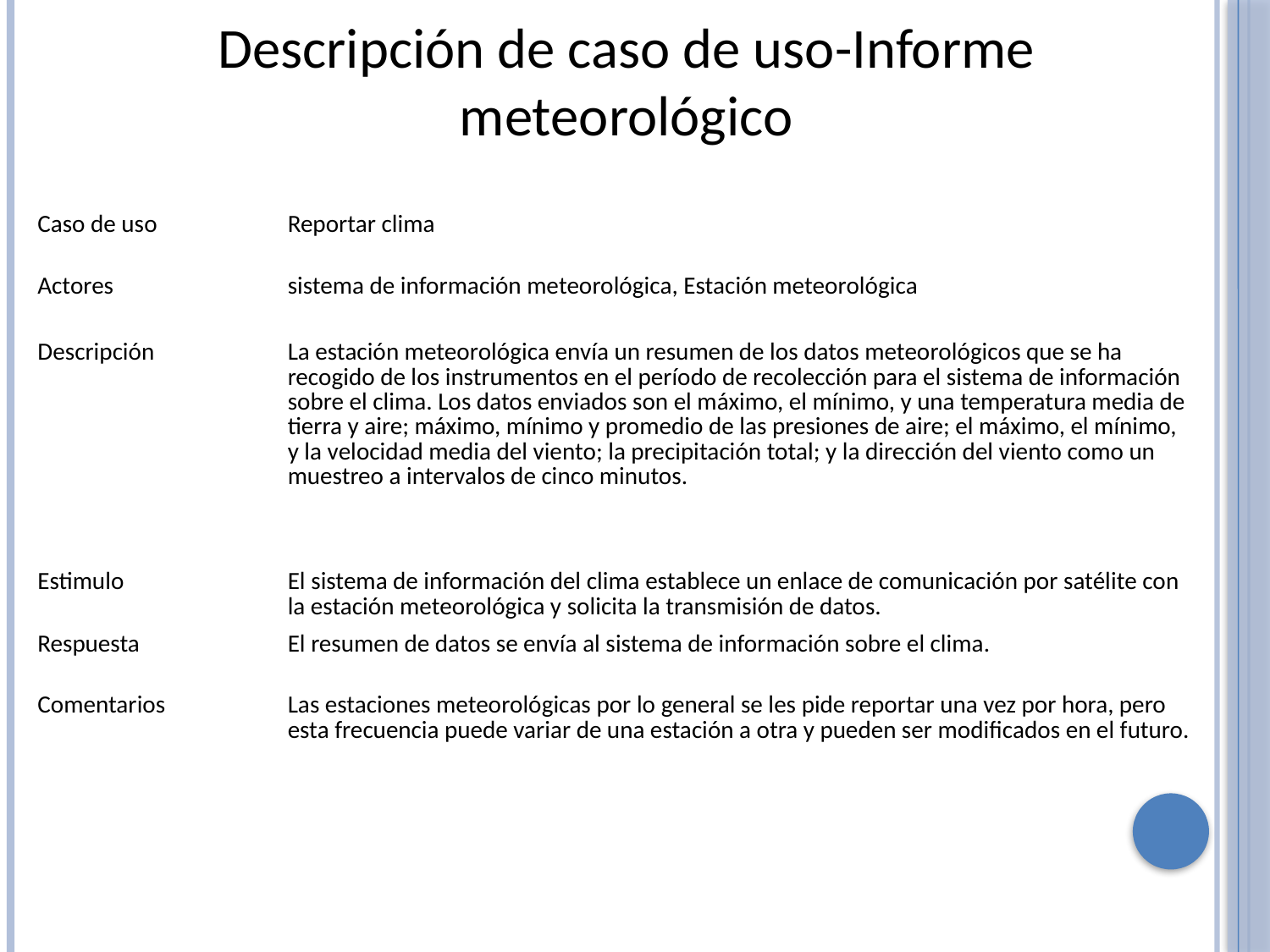

Descripción de caso de uso-Informe meteorológico
| Sistema | Estación meteorológica |
| --- | --- |
| Caso de uso | Reportar clima |
| Actores | sistema de información meteorológica, Estación meteorológica |
| Descripción | La estación meteorológica envía un resumen de los datos meteorológicos que se ha recogido de los instrumentos en el período de recolección para el sistema de información sobre el clima. Los datos enviados son el máximo, el mínimo, y una temperatura media de tierra y aire; máximo, mínimo y promedio de las presiones de aire; el máximo, el mínimo, y la velocidad media del viento; la precipitación total; y la dirección del viento como un muestreo a intervalos de cinco minutos. |
| Estimulo | El sistema de información del clima establece un enlace de comunicación por satélite con la estación meteorológica y solicita la transmisión de datos. |
| Respuesta | El resumen de datos se envía al sistema de información sobre el clima. |
| Comentarios | Las estaciones meteorológicas por lo general se les pide reportar una vez por hora, pero esta frecuencia puede variar de una estación a otra y pueden ser modificados en el futuro. |